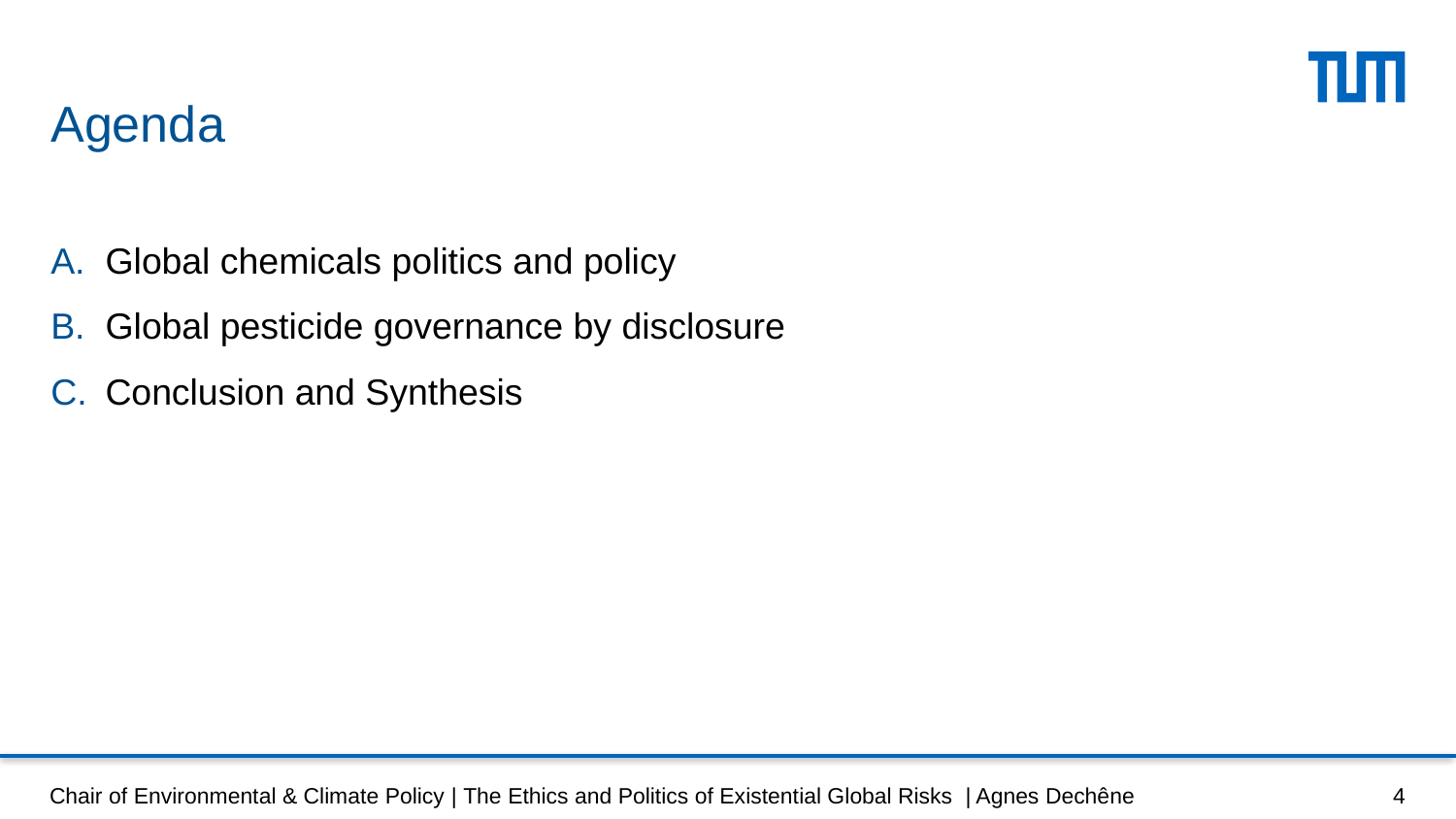

# Agenda
Global chemicals politics and policy
Global pesticide governance by disclosure
Conclusion and Synthesis

Chair of Environmental & Climate Policy | The Ethics and Politics of Existential Global Risks  | Agnes Dechêne
4